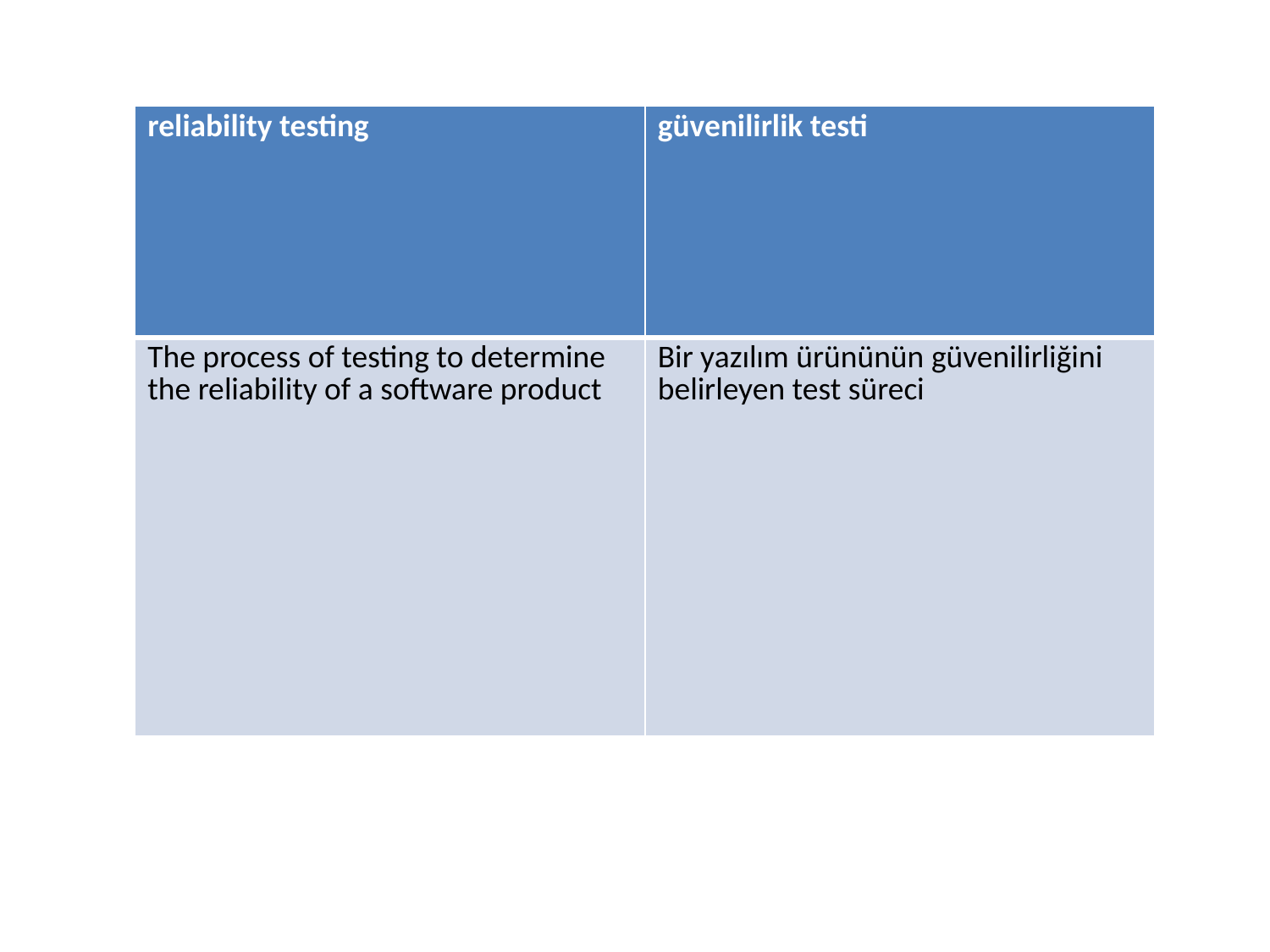

| reliability testing | güvenilirlik testi |
| --- | --- |
| The process of testing to determine the reliability of a software product | Bir yazılım ürününün güvenilirliğini belirleyen test süreci |